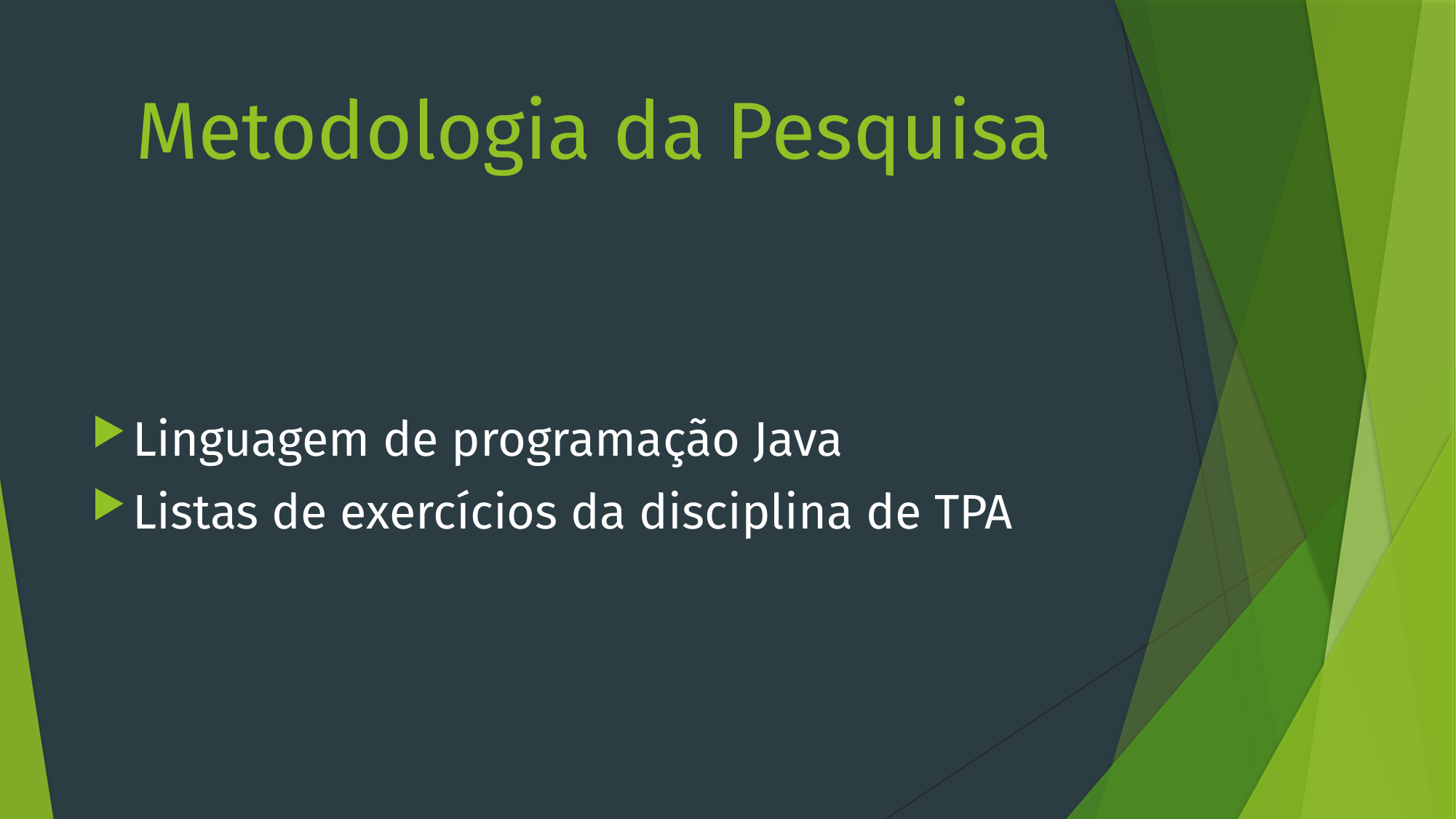

# Metodologia da Pesquisa

Linguagem de programação Java
Listas de exercícios da disciplina de TPA